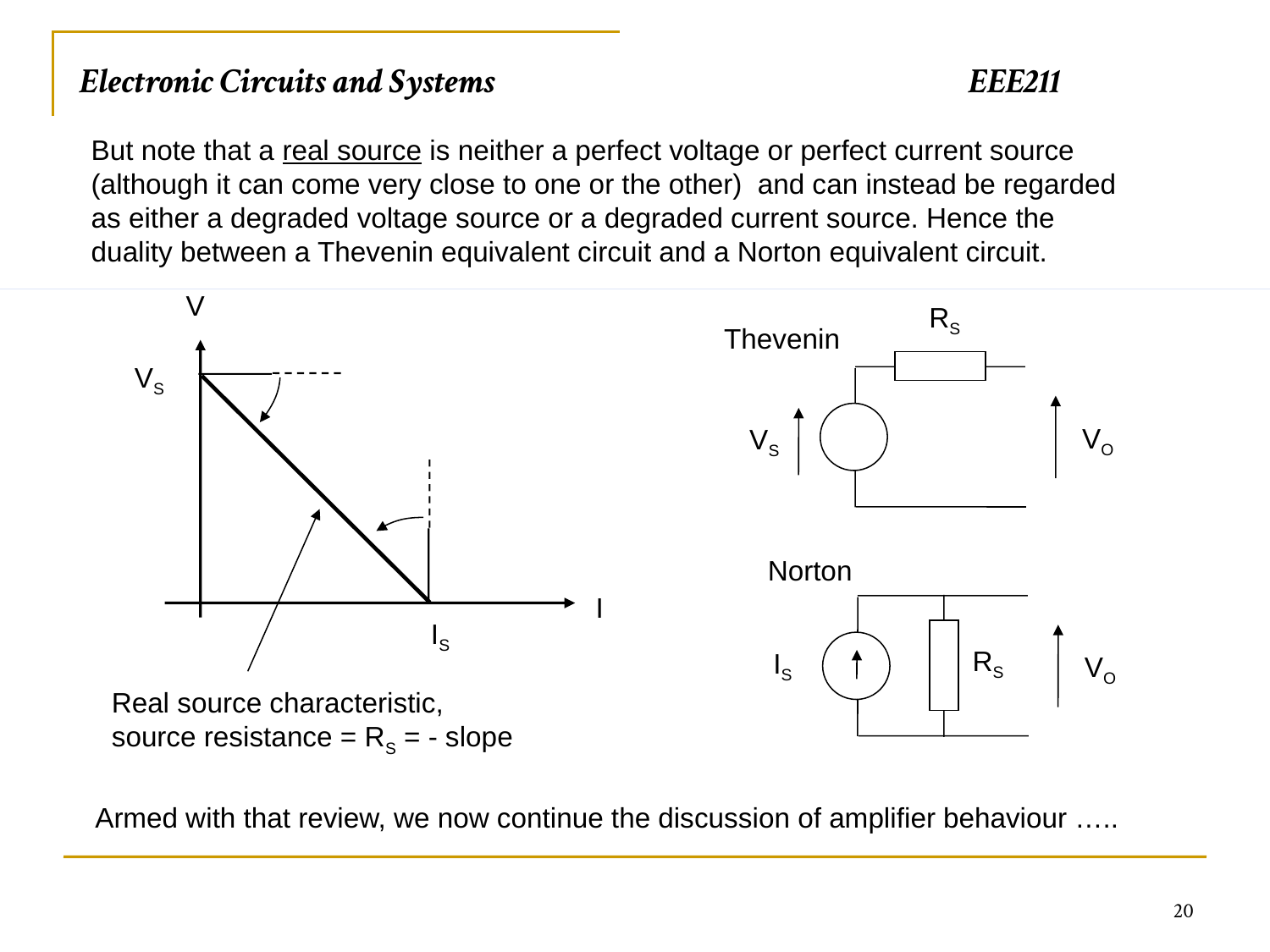

# Electronic Circuits and Systems			   	EEE211
But note that a real source is neither a perfect voltage or perfect current source (although it can come very close to one or the other)  and can instead be regarded as either a degraded voltage source or a degraded current source. Hence the duality between a Thevenin equivalent circuit and a Norton equivalent circuit.
V

VS

 I

IS

Real source characteristic, source resistance = RS = - slope

RS

VO
VS
Thevenin
Norton

RS
IS
VO

Armed with that review, we now continue the discussion of amplifier behaviour …..
20